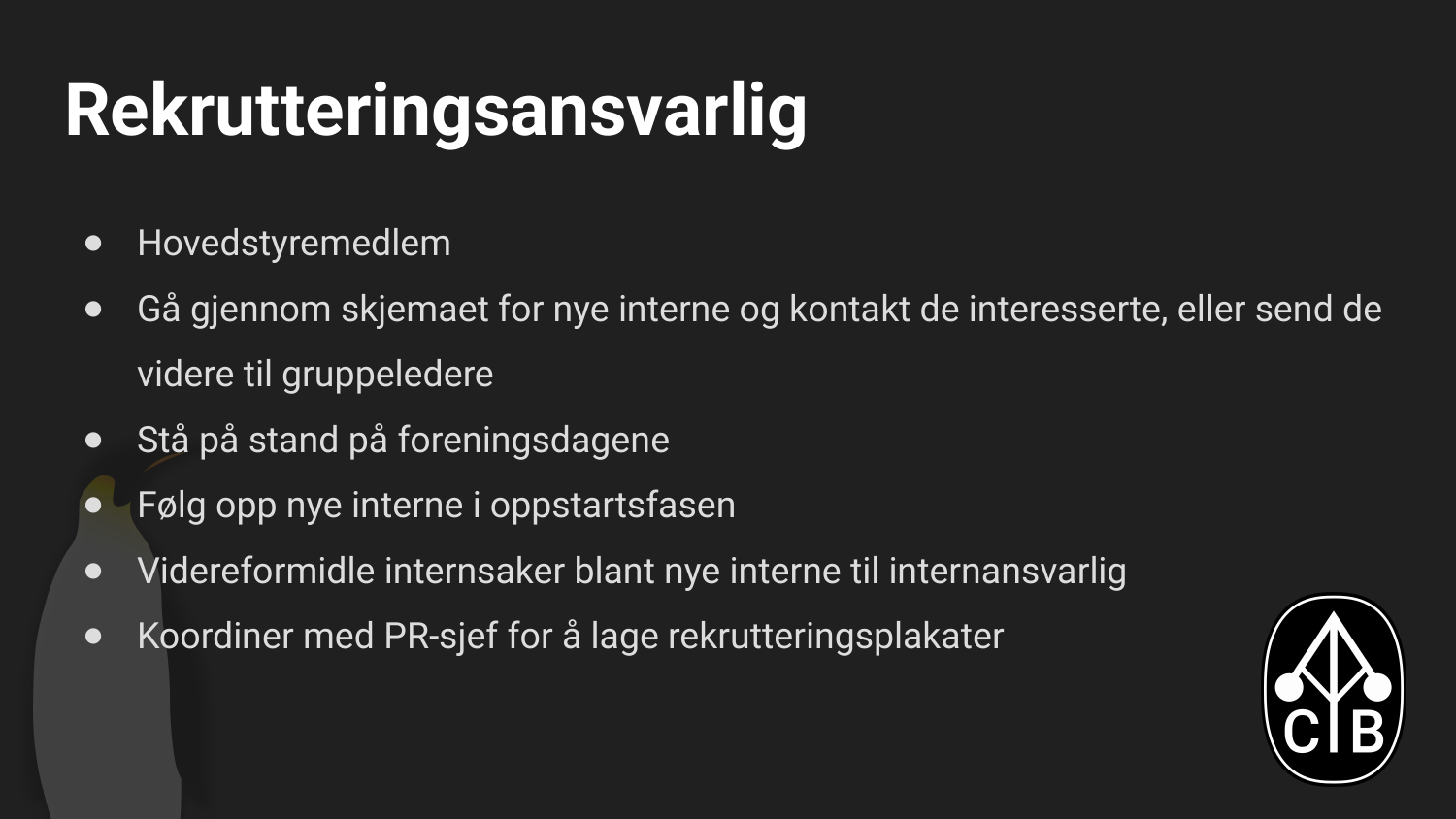

# Rekrutteringsansvarlig
Hovedstyremedlem
Gå gjennom skjemaet for nye interne og kontakt de interesserte, eller send de videre til gruppeledere
Stå på stand på foreningsdagene
Følg opp nye interne i oppstartsfasen
Videreformidle internsaker blant nye interne til internansvarlig
Koordiner med PR-sjef for å lage rekrutteringsplakater